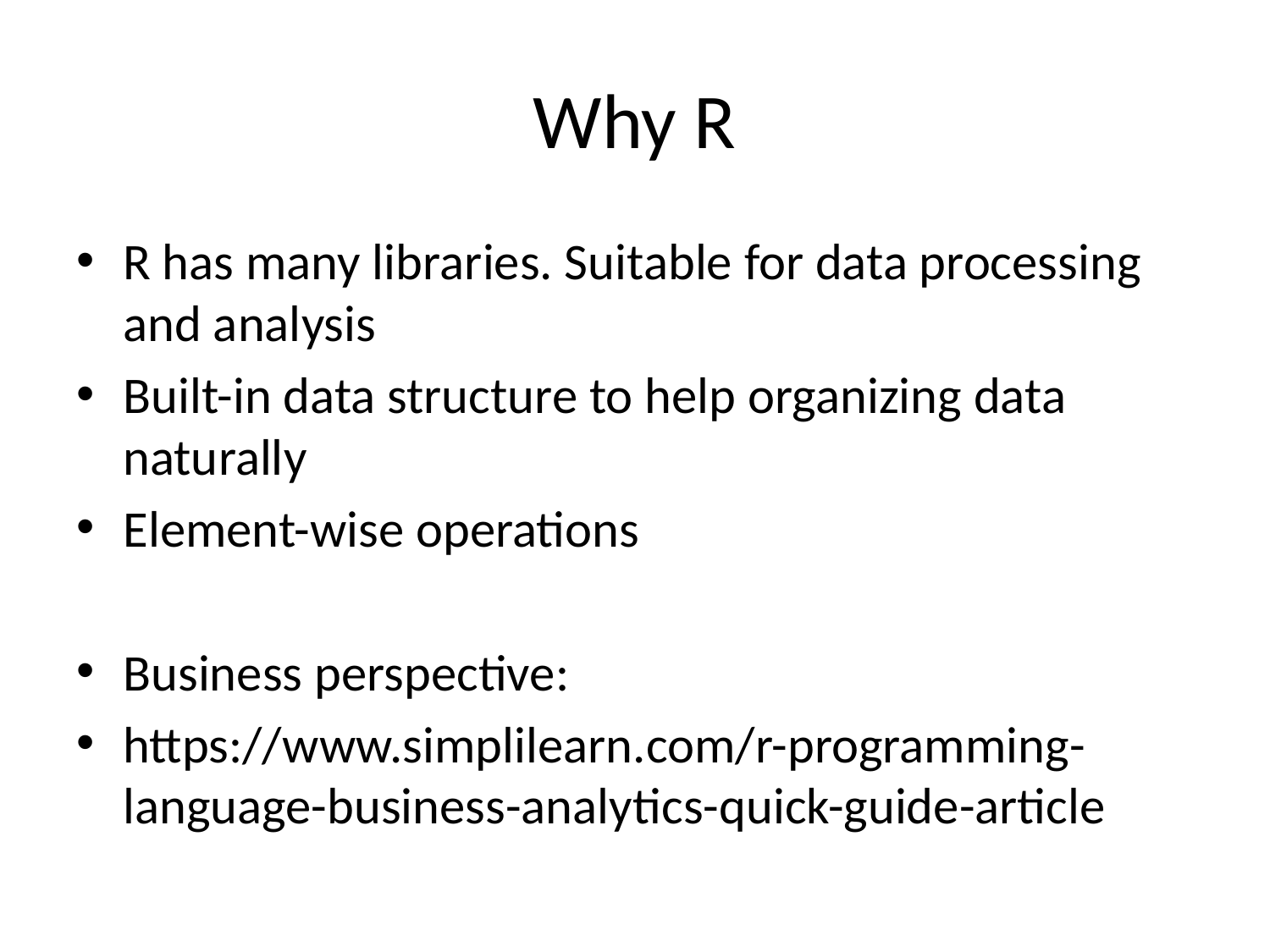

# Why R
R has many libraries. Suitable for data processing and analysis
Built-in data structure to help organizing data naturally
Element-wise operations

Business perspective:
https://www.simplilearn.com/r-programming-language-business-analytics-quick-guide-article